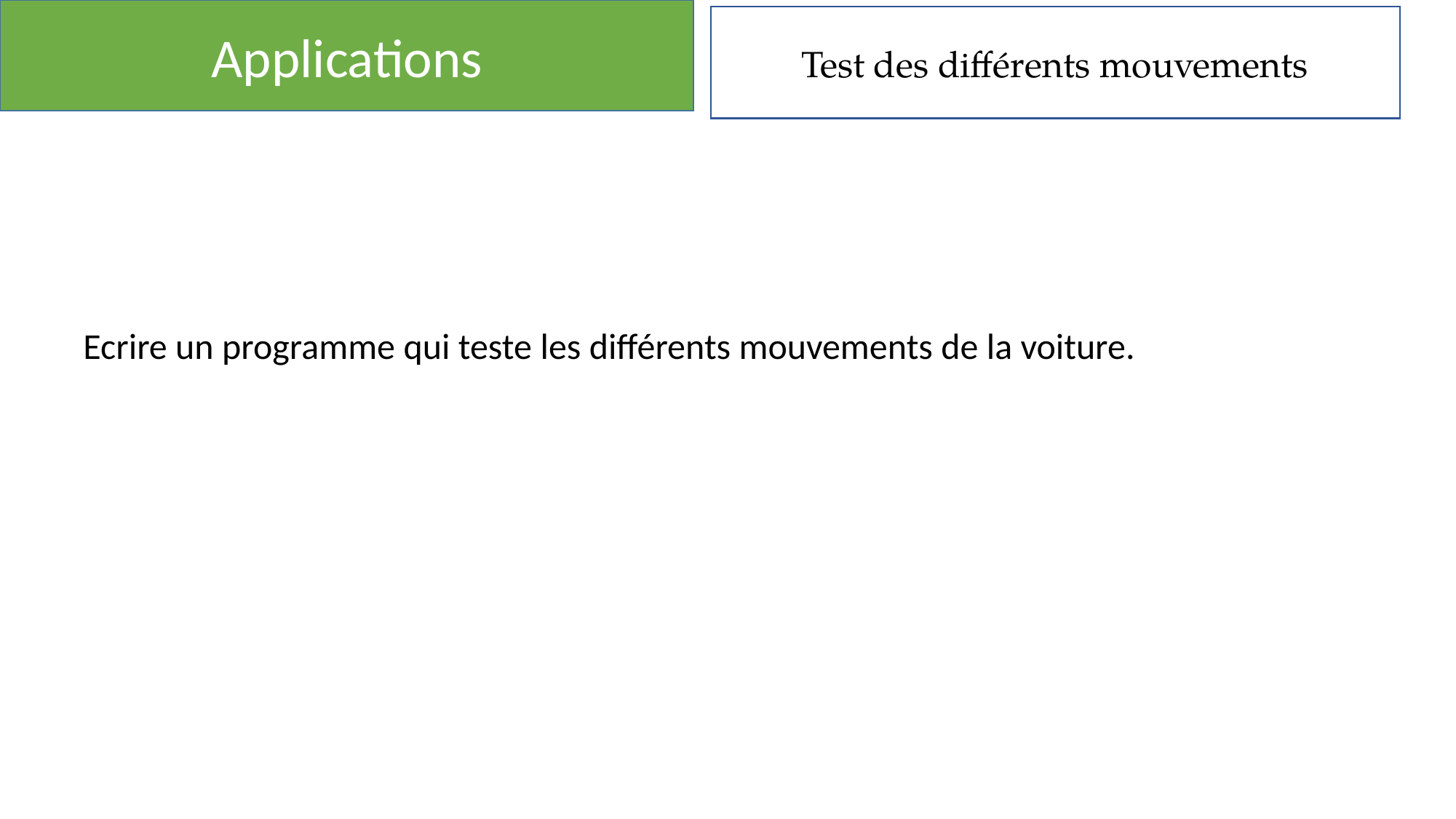

Applications
Test des différents mouvements

Ecrire un programme qui teste les différents mouvements de la voiture.